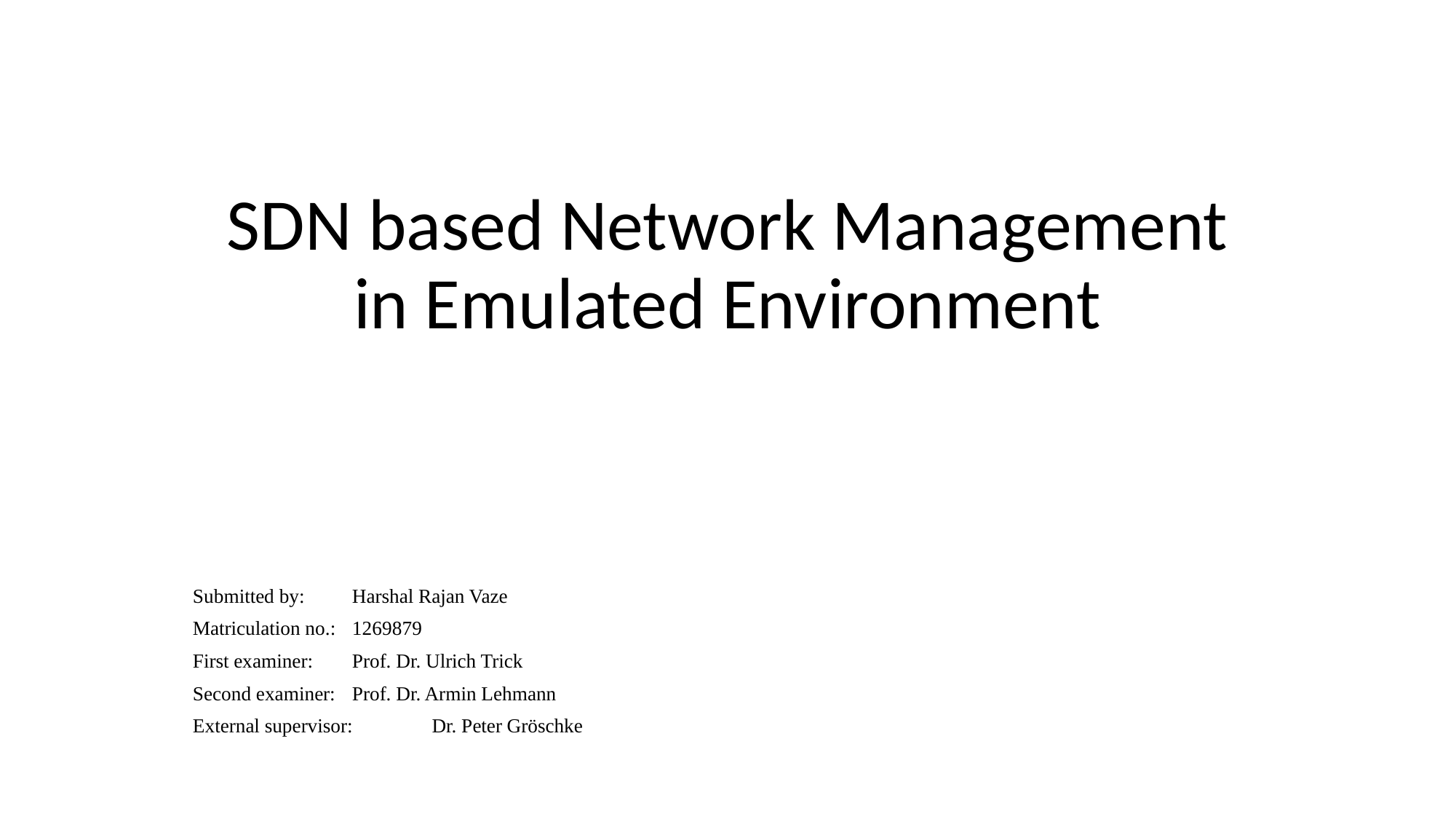

# SDN based Network Management in Emulated Environment

Submitted by: 	Harshal Rajan Vaze
Matriculation no.: 	1269879
First examiner: 	Prof. Dr. Ulrich Trick
Second examiner: 	Prof. Dr. Armin Lehmann
External supervisor: 	Dr. Peter Gröschke